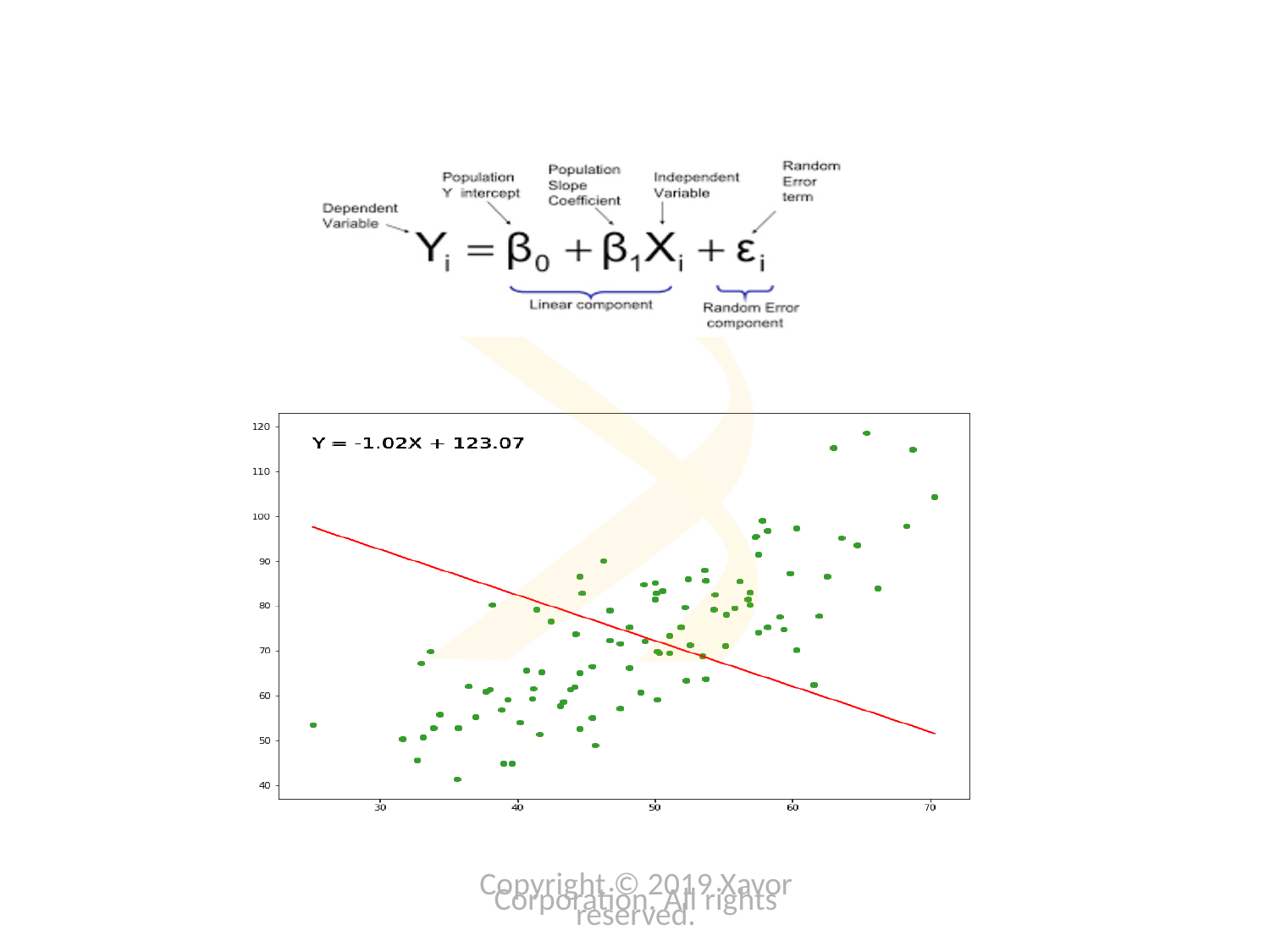

# Linear Regression – Single Variable

Copyright © 2019 Xavor Corporation. All rights reserved.